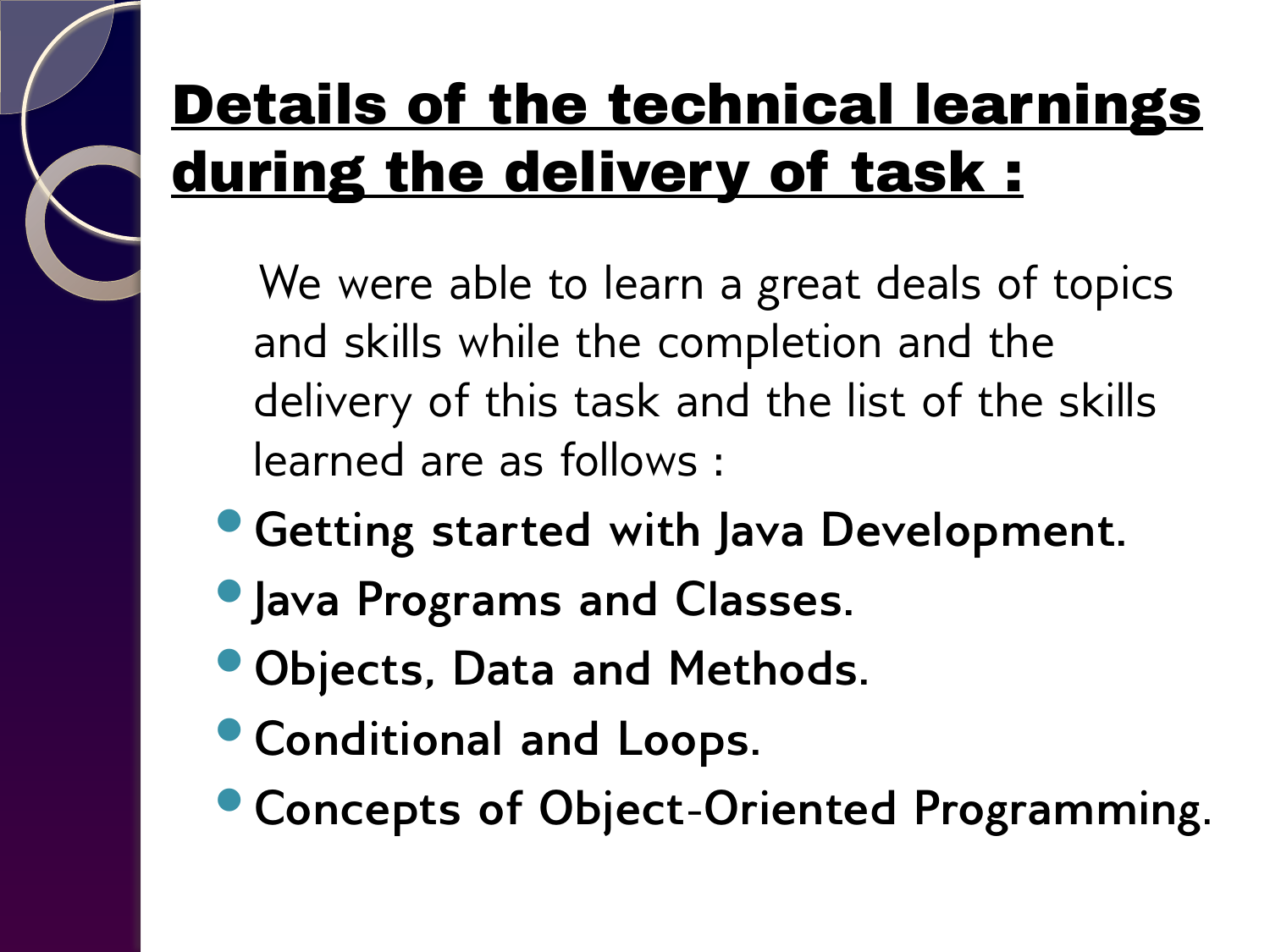

# Details of the technical learnings during the delivery of task :

   We were able to learn a great deals of topics and skills while the completion and the delivery of this task and the list of the skills learned are as follows :
Getting started with Java Development.
Java Programs and Classes.
Objects, Data and Methods.
Conditional and Loops.
Concepts of Object-Oriented Programming.